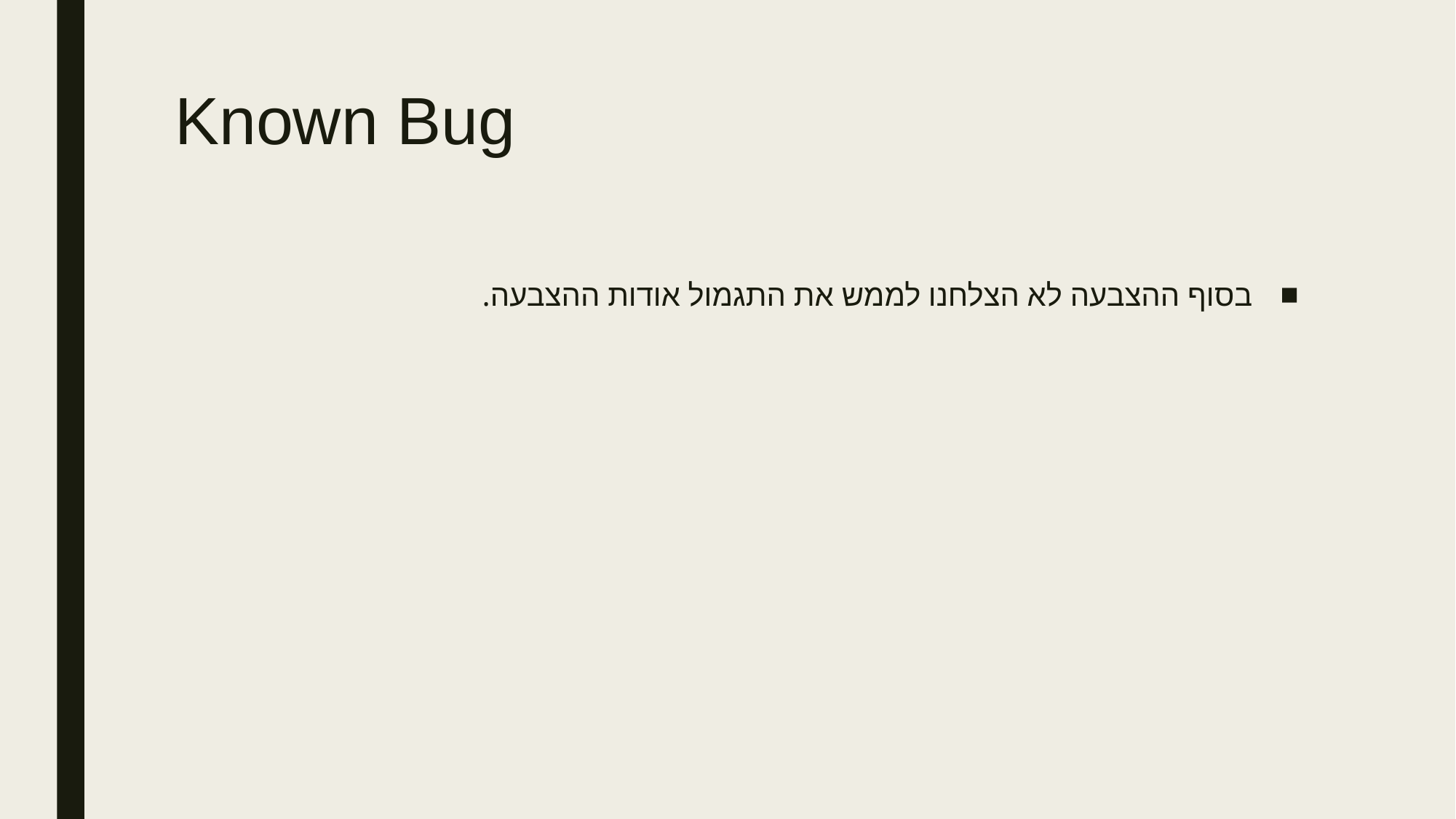

# Known Bug
בסוף ההצבעה לא הצלחנו לממש את התגמול אודות ההצבעה.